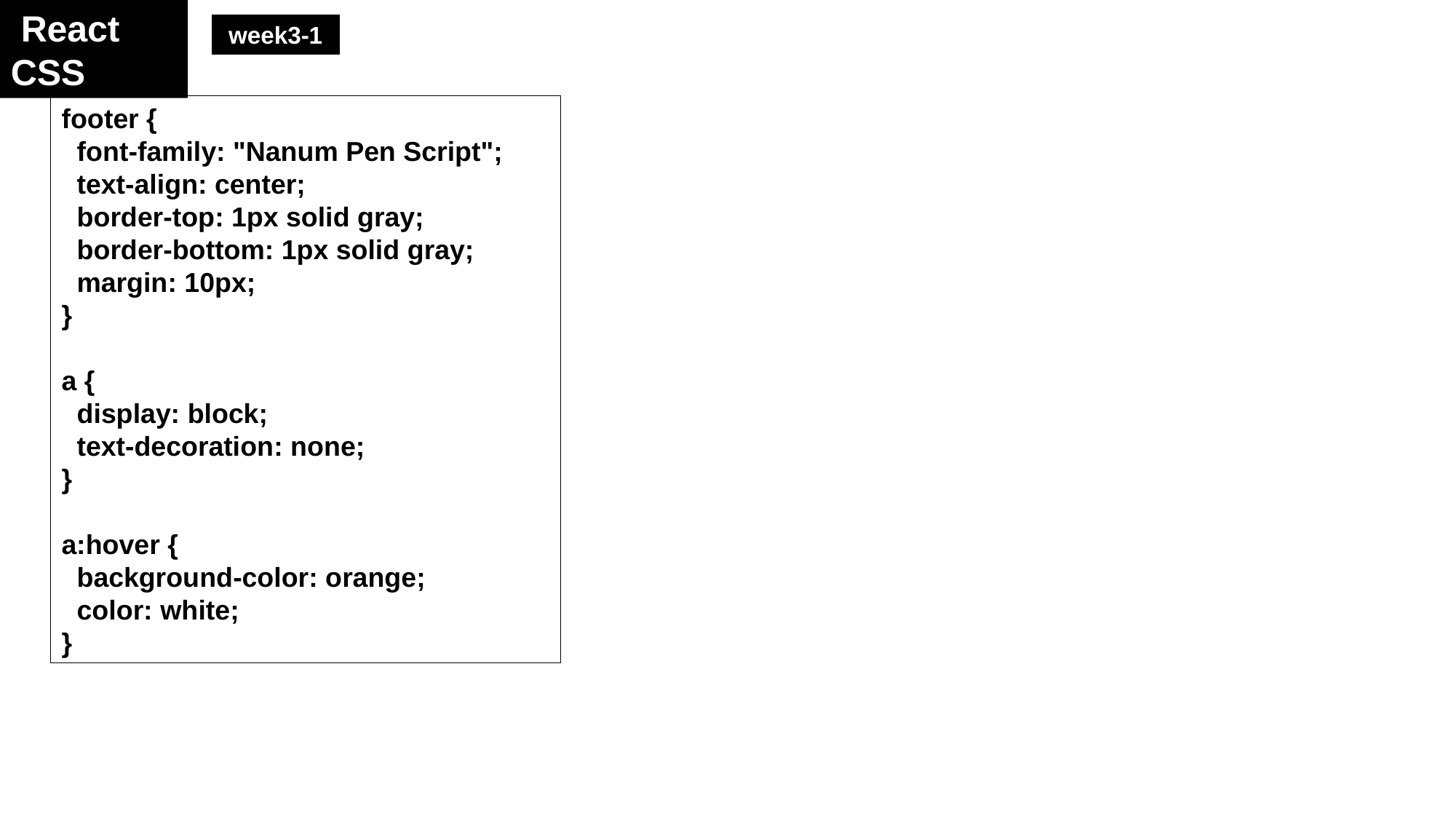

React CSS
week3-1
footer {
  font-family: "Nanum Pen Script";
  text-align: center;
  border-top: 1px solid gray;
  border-bottom: 1px solid gray;
  margin: 10px;
}
a {
  display: block;
  text-decoration: none;
}
a:hover {
  background-color: orange;
  color: white;
}